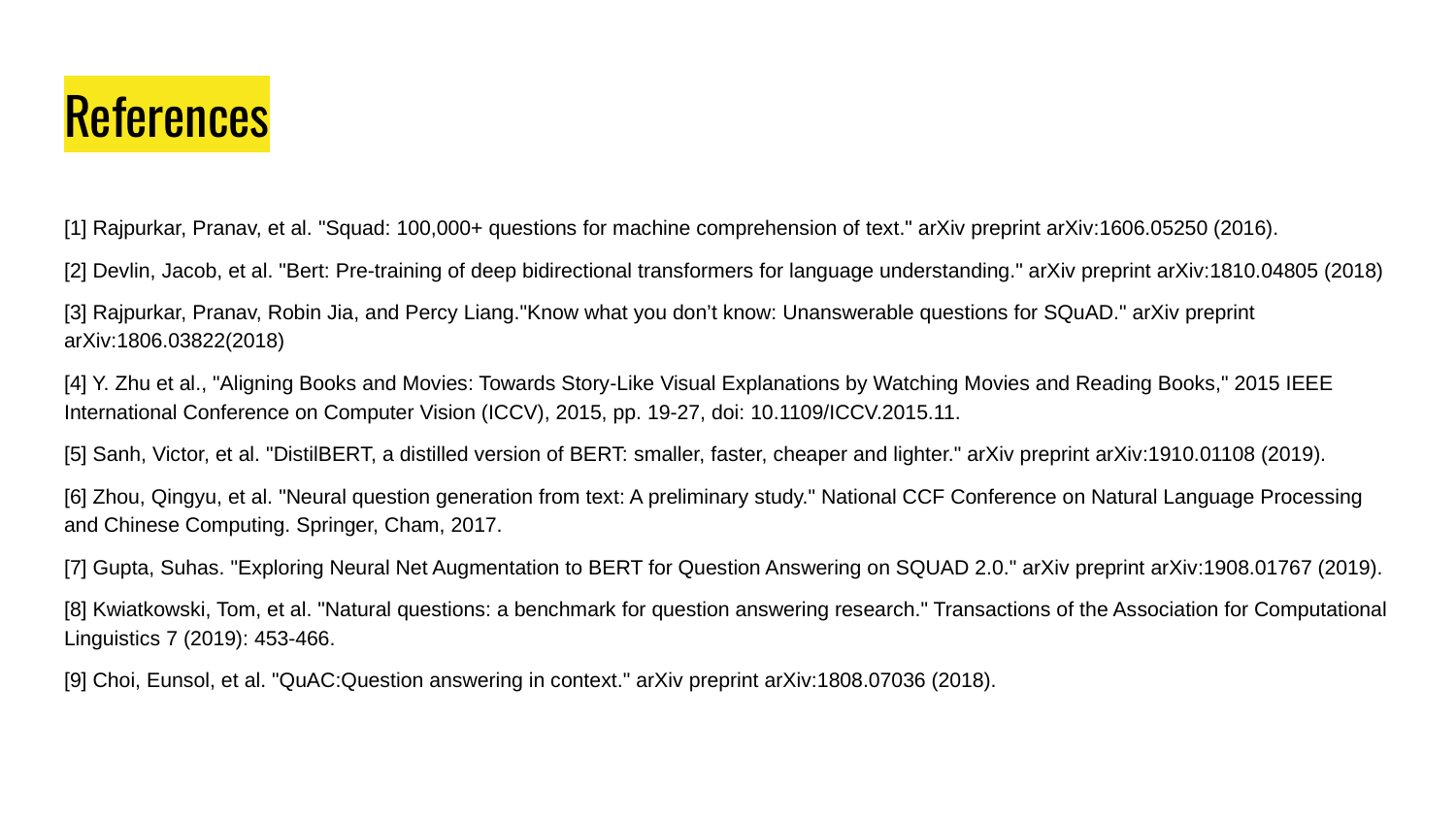

# References
[1] Rajpurkar, Pranav, et al. "Squad: 100,000+ questions for machine comprehension of text." arXiv preprint arXiv:1606.05250 (2016).
[2] Devlin, Jacob, et al. "Bert: Pre-training of deep bidirectional transformers for language understanding." arXiv preprint arXiv:1810.04805 (2018)
[3] Rajpurkar, Pranav, Robin Jia, and Percy Liang."Know what you don’t know: Unanswerable questions for SQuAD." arXiv preprint arXiv:1806.03822(2018)
[4] Y. Zhu et al., "Aligning Books and Movies: Towards Story-Like Visual Explanations by Watching Movies and Reading Books," 2015 IEEE International Conference on Computer Vision (ICCV), 2015, pp. 19-27, doi: 10.1109/ICCV.2015.11.
[5] Sanh, Victor, et al. "DistilBERT, a distilled version of BERT: smaller, faster, cheaper and lighter." arXiv preprint arXiv:1910.01108 (2019).
[6] Zhou, Qingyu, et al. "Neural question generation from text: A preliminary study." National CCF Conference on Natural Language Processing and Chinese Computing. Springer, Cham, 2017.
[7] Gupta, Suhas. "Exploring Neural Net Augmentation to BERT for Question Answering on SQUAD 2.0." arXiv preprint arXiv:1908.01767 (2019).
[8] Kwiatkowski, Tom, et al. "Natural questions: a benchmark for question answering research." Transactions of the Association for Computational Linguistics 7 (2019): 453-466.
[9] Choi, Eunsol, et al. "QuAC:Question answering in context." arXiv preprint arXiv:1808.07036 (2018).